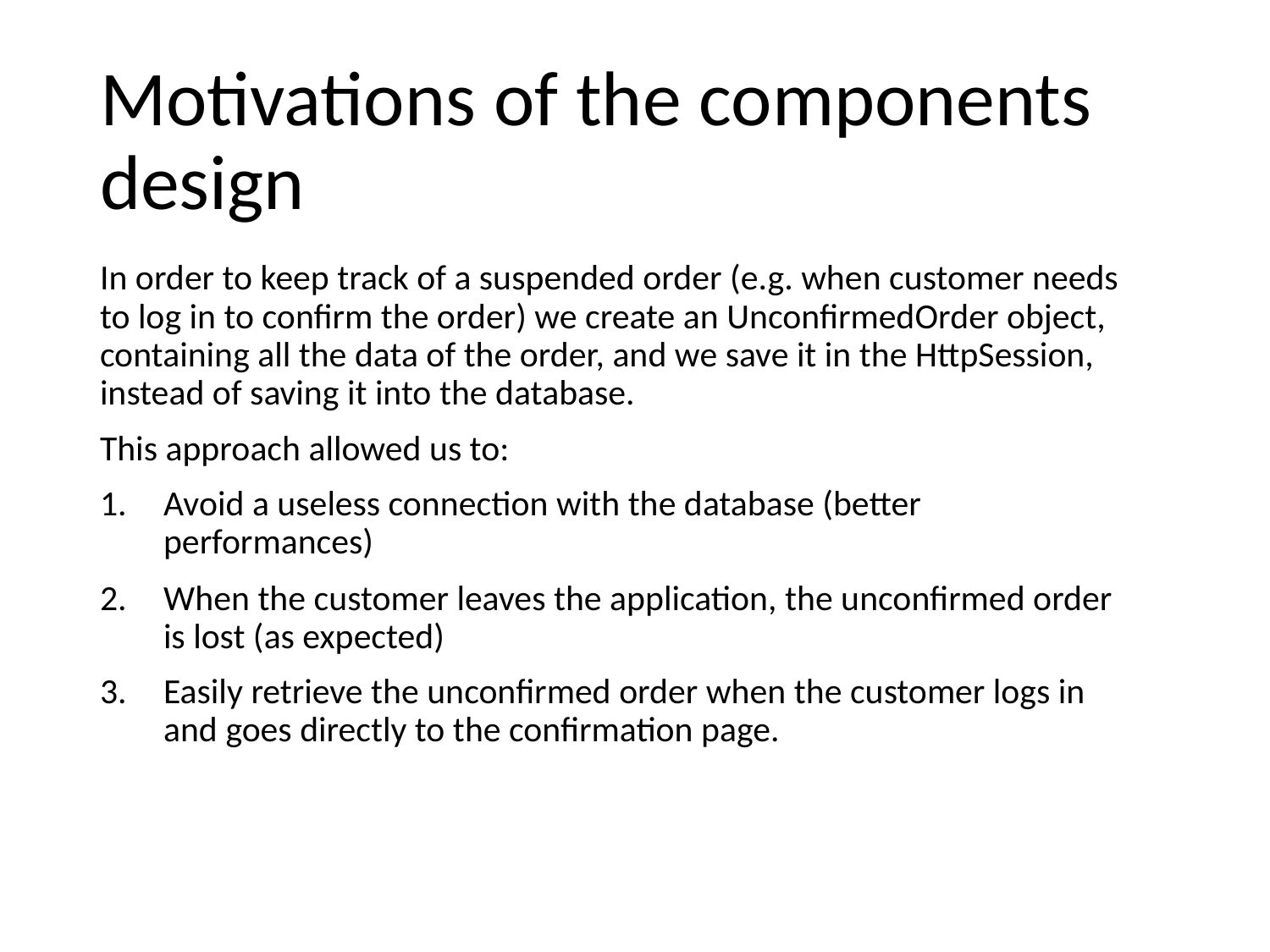

# Motivations of the components design
In order to keep track of a suspended order (e.g. when customer needs to log in to confirm the order) we create an UnconfirmedOrder object, containing all the data of the order, and we save it in the HttpSession, instead of saving it into the database.
This approach allowed us to:
Avoid a useless connection with the database (better performances)
When the customer leaves the application, the unconfirmed order is lost (as expected)
Easily retrieve the unconfirmed order when the customer logs in and goes directly to the confirmation page.